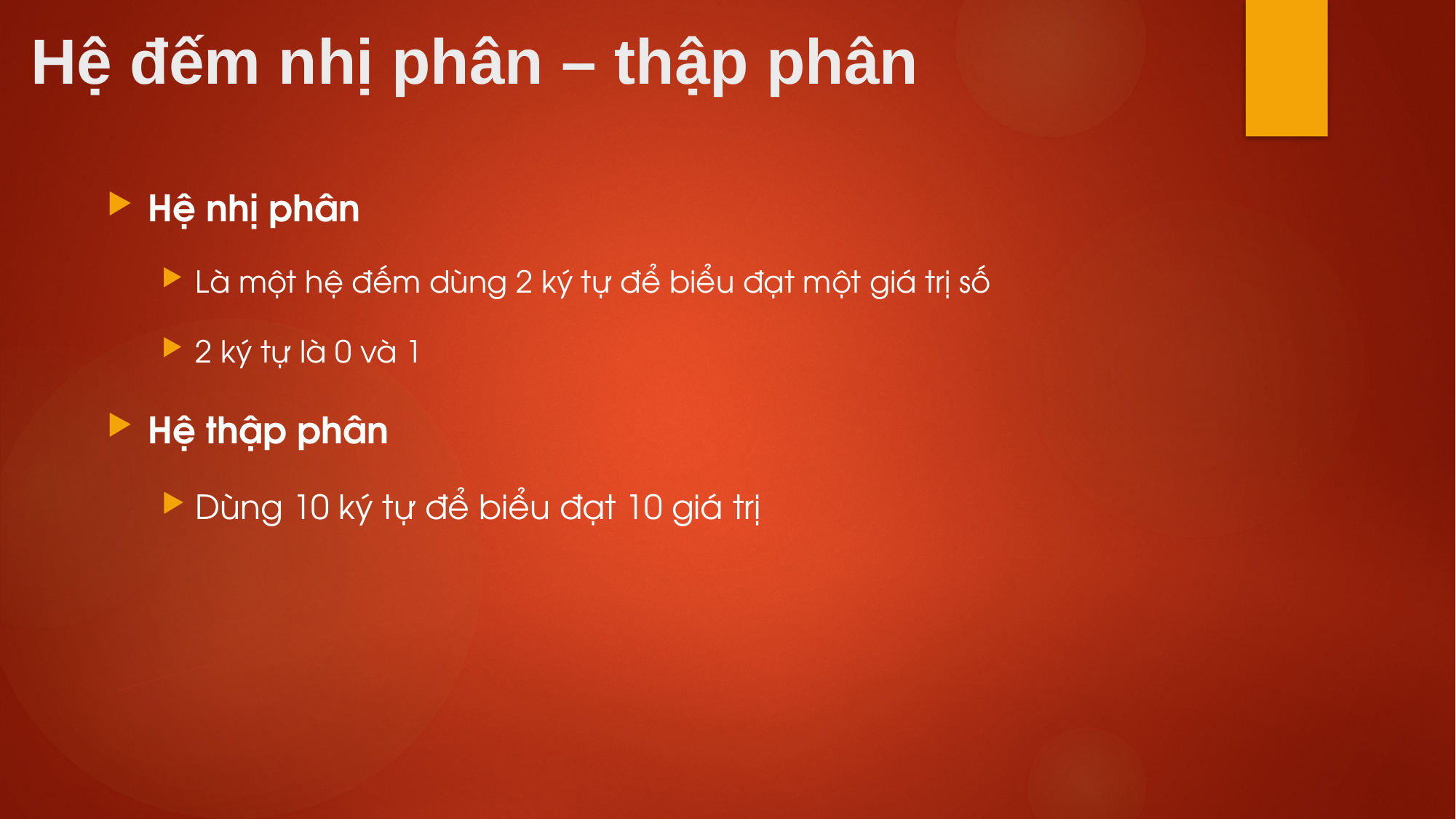

# Hệ đếm nhị phân – thập phân
Hệ nhị phân
Là một hệ đếm dùng 2 ký tự để biểu đạt một giá trị số
2 ký tự là 0 và 1
Hệ thập phân
Dùng 10 ký tự để biểu đạt 10 giá trị